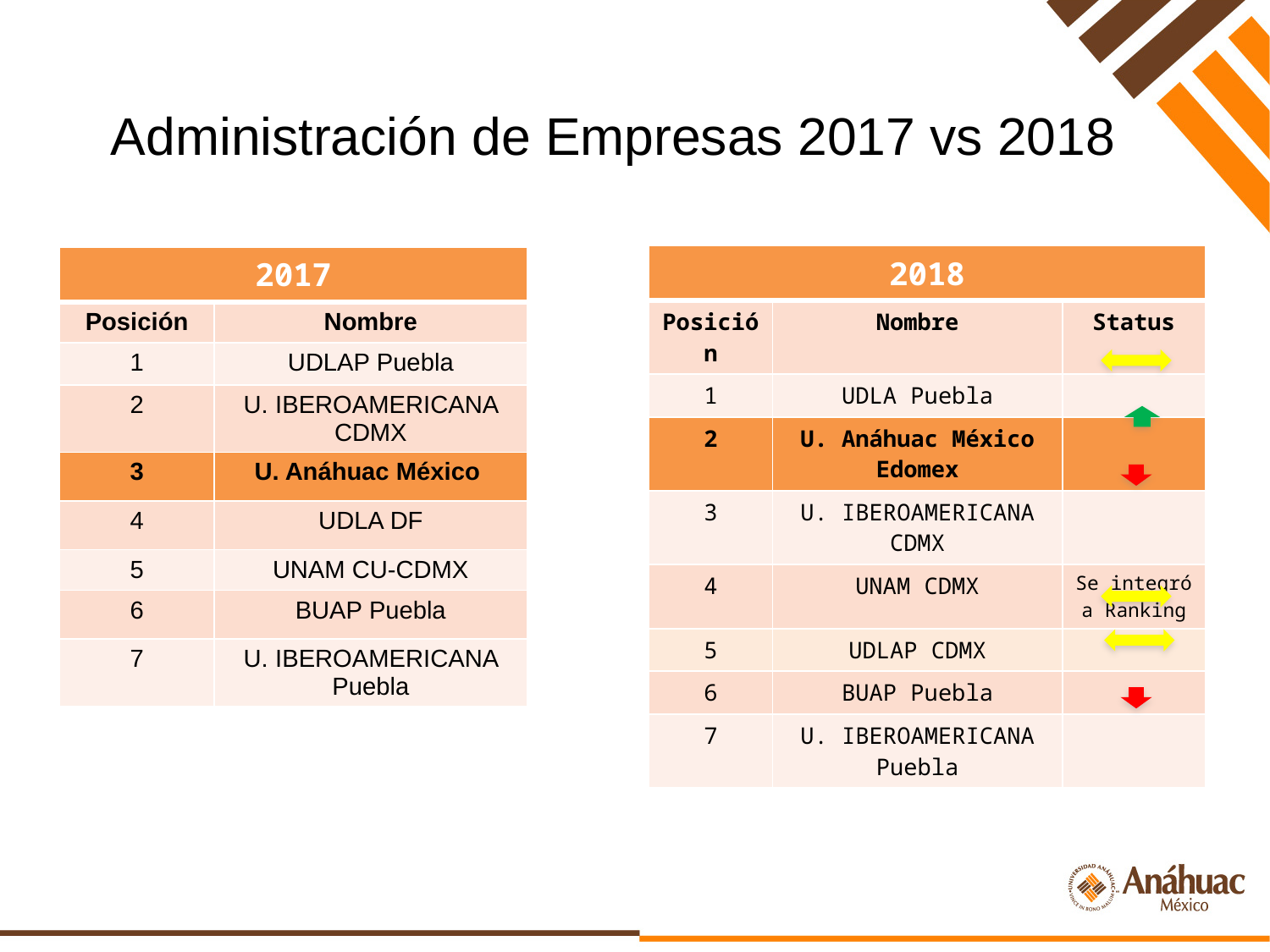

# Administración de Empresas 2017 vs 2018
| 2018 |  |  |
| --- | --- | --- |
| Posición | Nombre | Status |
| 1 | UDLA Puebla |  |
| 2 | U. Anáhuac México Edomex |  |
| 3 | U. IBEROAMERICANA CDMX |  |
| 4 | UNAM CDMX | Se integró a Ranking |
| 5 | UDLAP CDMX |  |
| 6 | BUAP Puebla |  |
| 7 | U. IBEROAMERICANA Puebla |  |
| 2017 |  |
| --- | --- |
| Posición | Nombre |
| 1 | UDLAP Puebla |
| 2 | U. IBEROAMERICANA CDMX |
| 3 | U. Anáhuac México |
| 4 | UDLA DF |
| 5 | UNAM CU-CDMX |
| 6 | BUAP Puebla |
| 7 | U. IBEROAMERICANA Puebla |